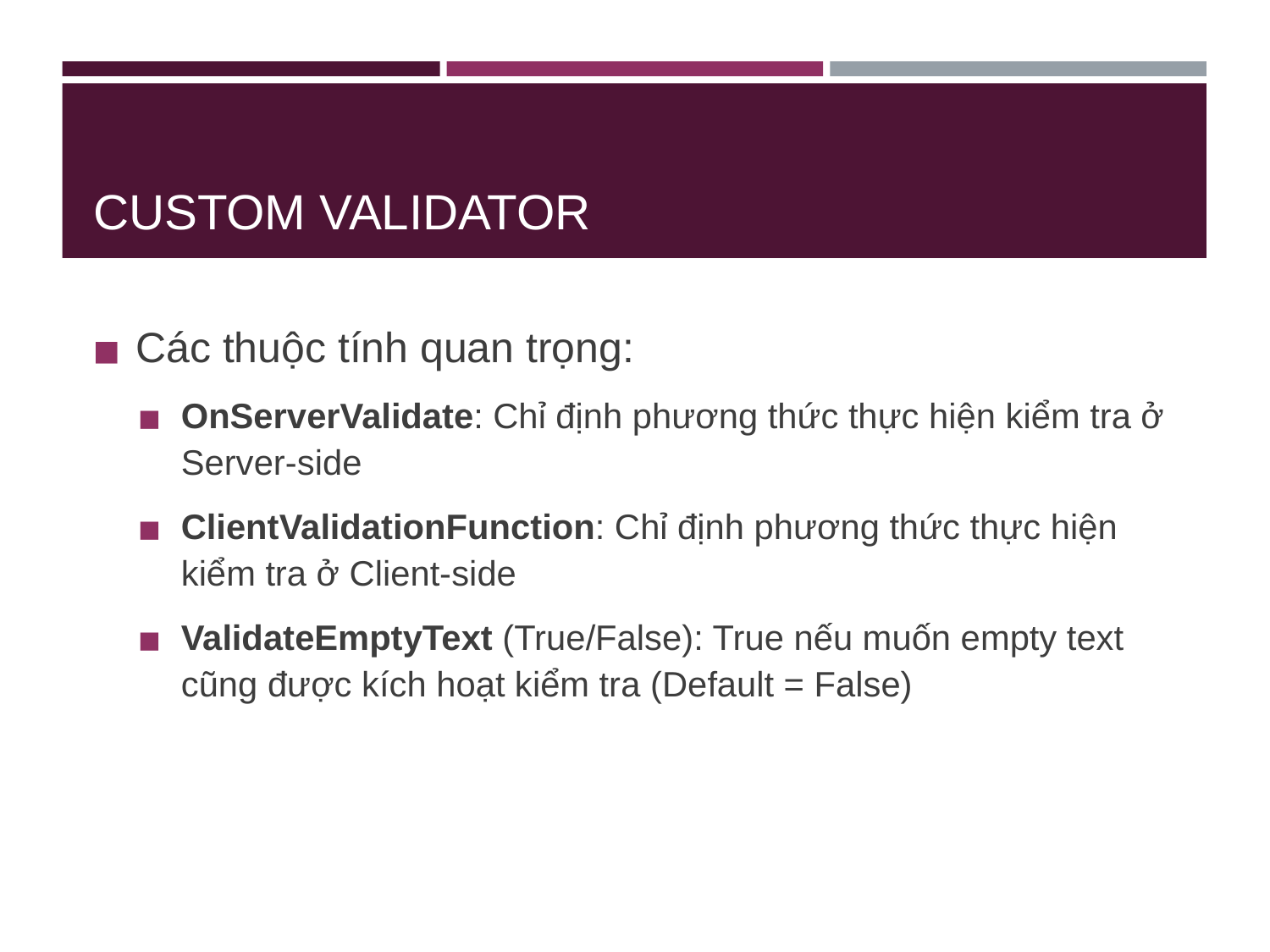

# CUSTOM VALIDATOR
Các thuộc tính quan trọng:
OnServerValidate: Chỉ định phương thức thực hiện kiểm tra ở Server-side
ClientValidationFunction: Chỉ định phương thức thực hiện kiểm tra ở Client-side
ValidateEmptyText (True/False): True nếu muốn empty text cũng được kích hoạt kiểm tra (Default = False)